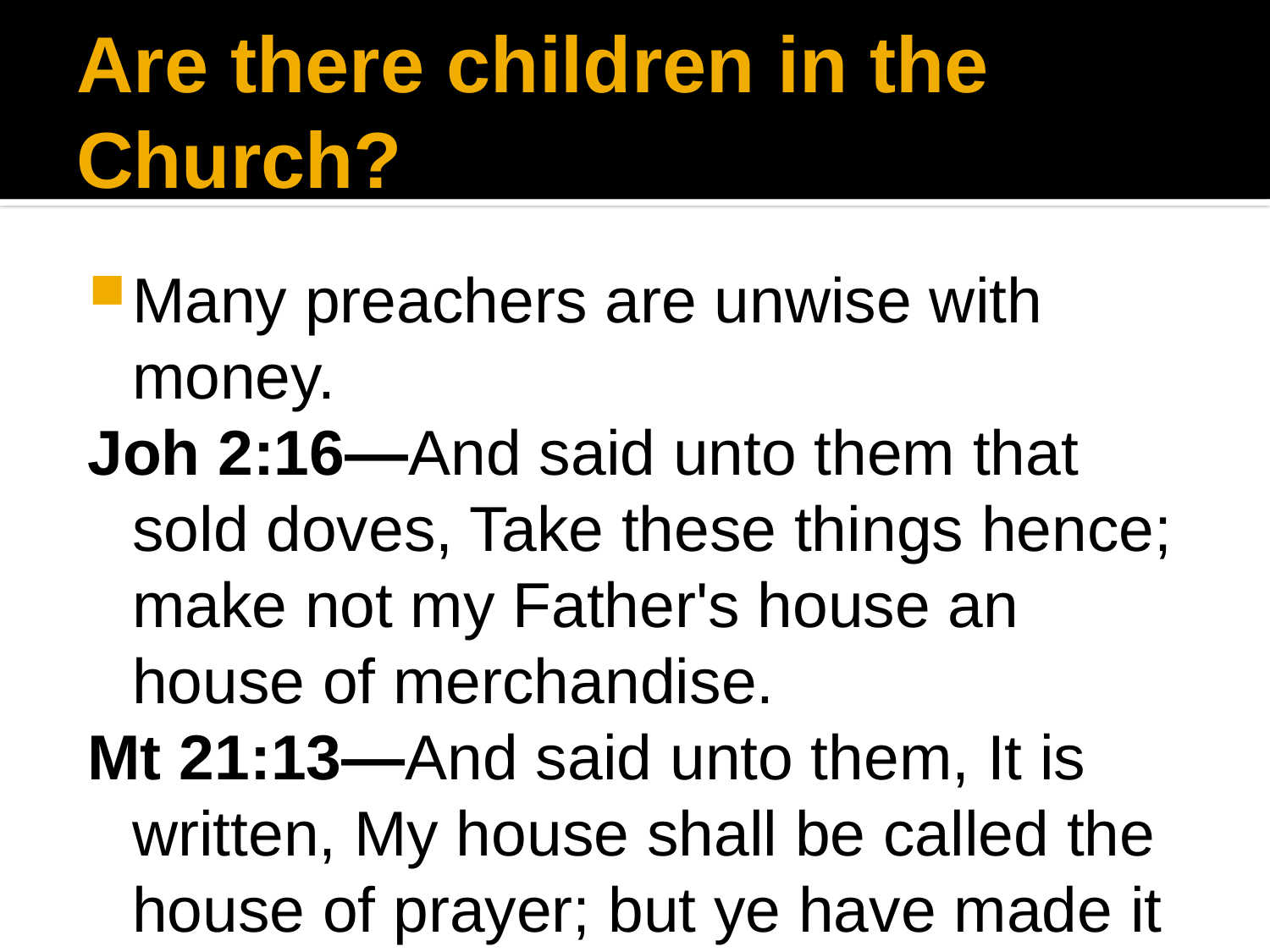

# Are there children in the Church?
Many preachers are unwise with money.
Joh 2:16—And said unto them that sold doves, Take these things hence; make not my Father's house an house of merchandise.
Mt 21:13—And said unto them, It is written, My house shall be called the house of prayer; but ye have made it a den of thieves.